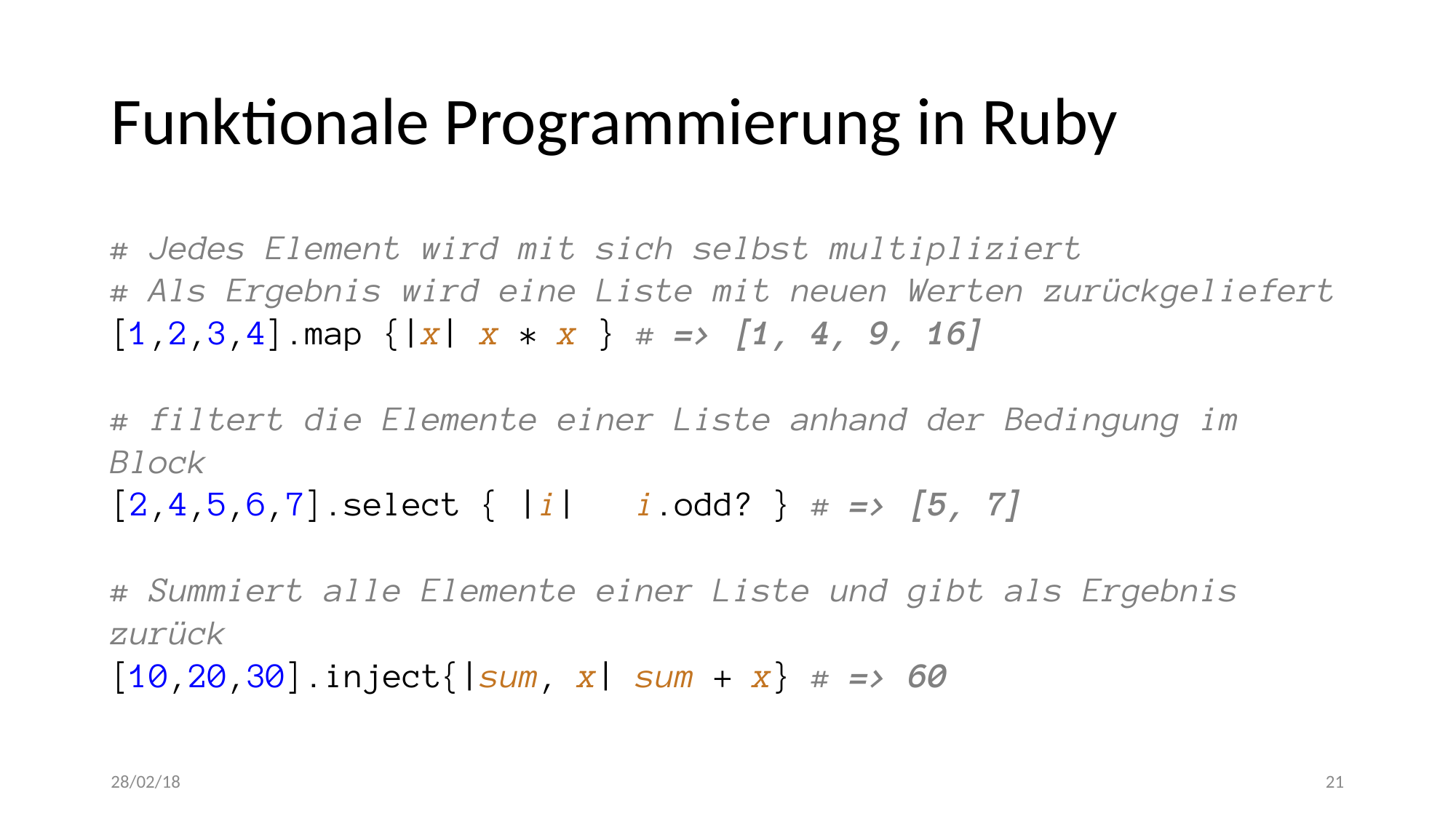

# Funktionale Programmierung in Ruby
# Jedes Element wird mit sich selbst multipliziert # Als Ergebnis wird eine Liste mit neuen Werten zurückgeliefert [1,2,3,4].map {|x| x * x } # => [1, 4, 9, 16] # filtert die Elemente einer Liste anhand der Bedingung im Block [2,4,5,6,7].select { |i|   i.odd? } # => [5, 7] # Summiert alle Elemente einer Liste und gibt als Ergebnis zurück [10,20,30].inject{|sum, x| sum + x} # => 60
28/02/18
21